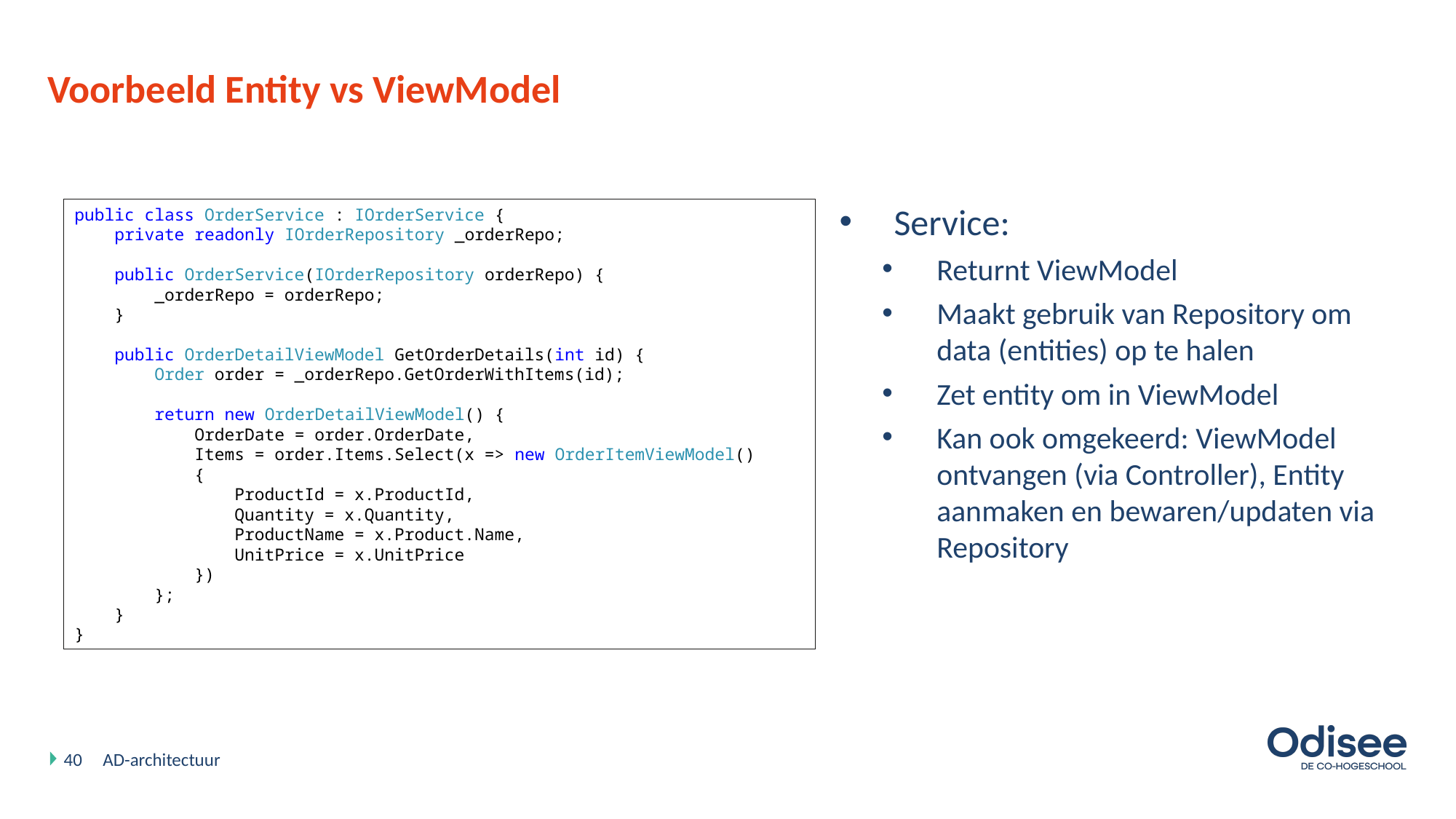

# Voorbeeld Entity vs ViewModel
public class OrderService : IOrderService {
    private readonly IOrderRepository _orderRepo;

    public OrderService(IOrderRepository orderRepo) {
        _orderRepo = orderRepo;
    }

    public OrderDetailViewModel GetOrderDetails(int id) {
        Order order = _orderRepo.GetOrderWithItems(id);

        return new OrderDetailViewModel() {
            OrderDate = order.OrderDate,
            Items = order.Items.Select(x => new OrderItemViewModel()
            {
                ProductId = x.ProductId,
                Quantity = x.Quantity,
                ProductName = x.Product.Name,
                UnitPrice = x.UnitPrice
            })
        };
    }
}
Service:
Returnt ViewModel
Maakt gebruik van Repository om data (entities) op te halen
Zet entity om in ViewModel
Kan ook omgekeerd: ViewModel ontvangen (via Controller), Entity aanmaken en bewaren/updaten via Repository
40
AD-architectuur